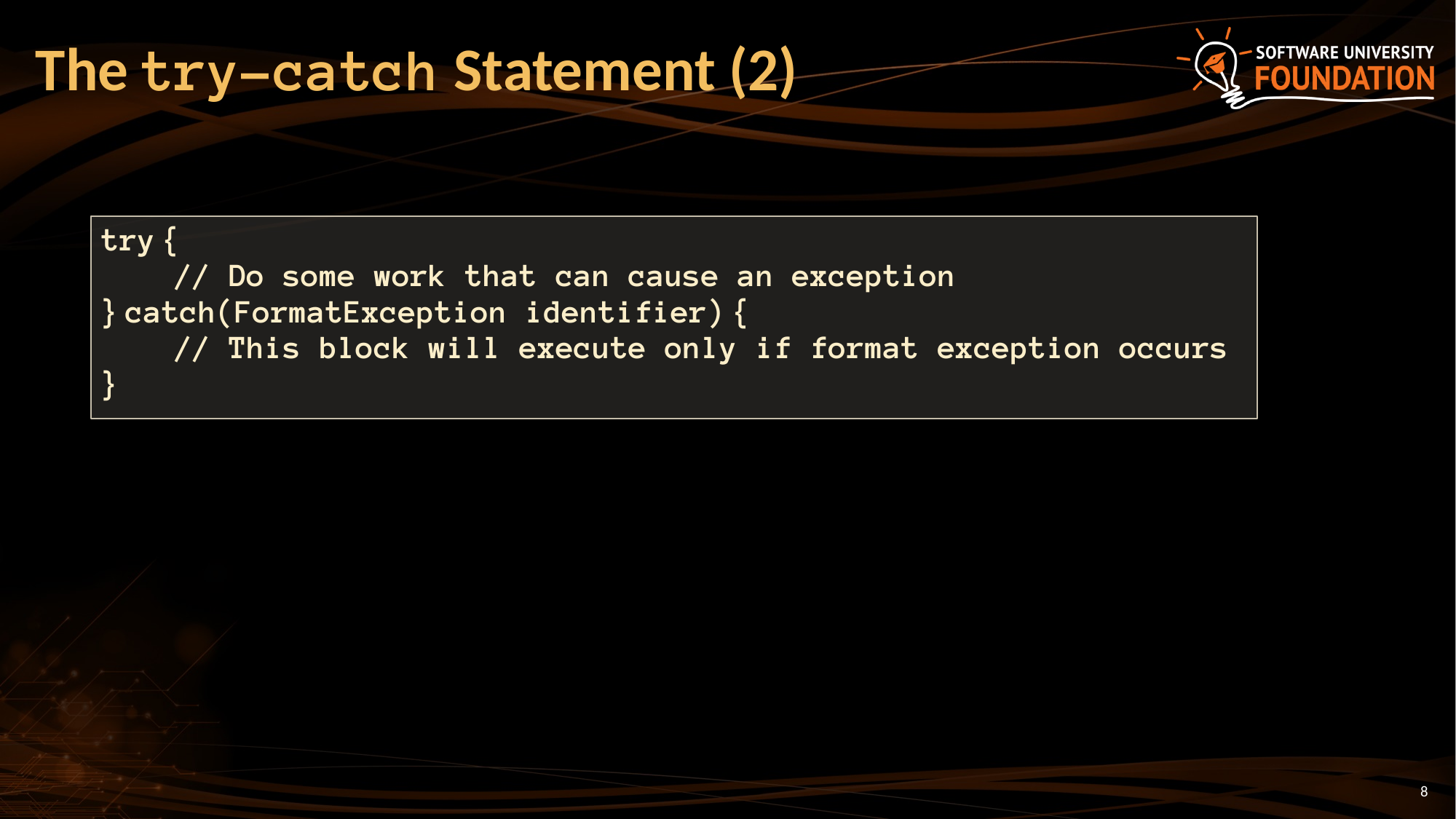

# The try-catch Statement (2)

try {
    // Do some work that can cause an exception
} catch(FormatException identifier) {
    // This block will execute only if format exception occurs
}
8